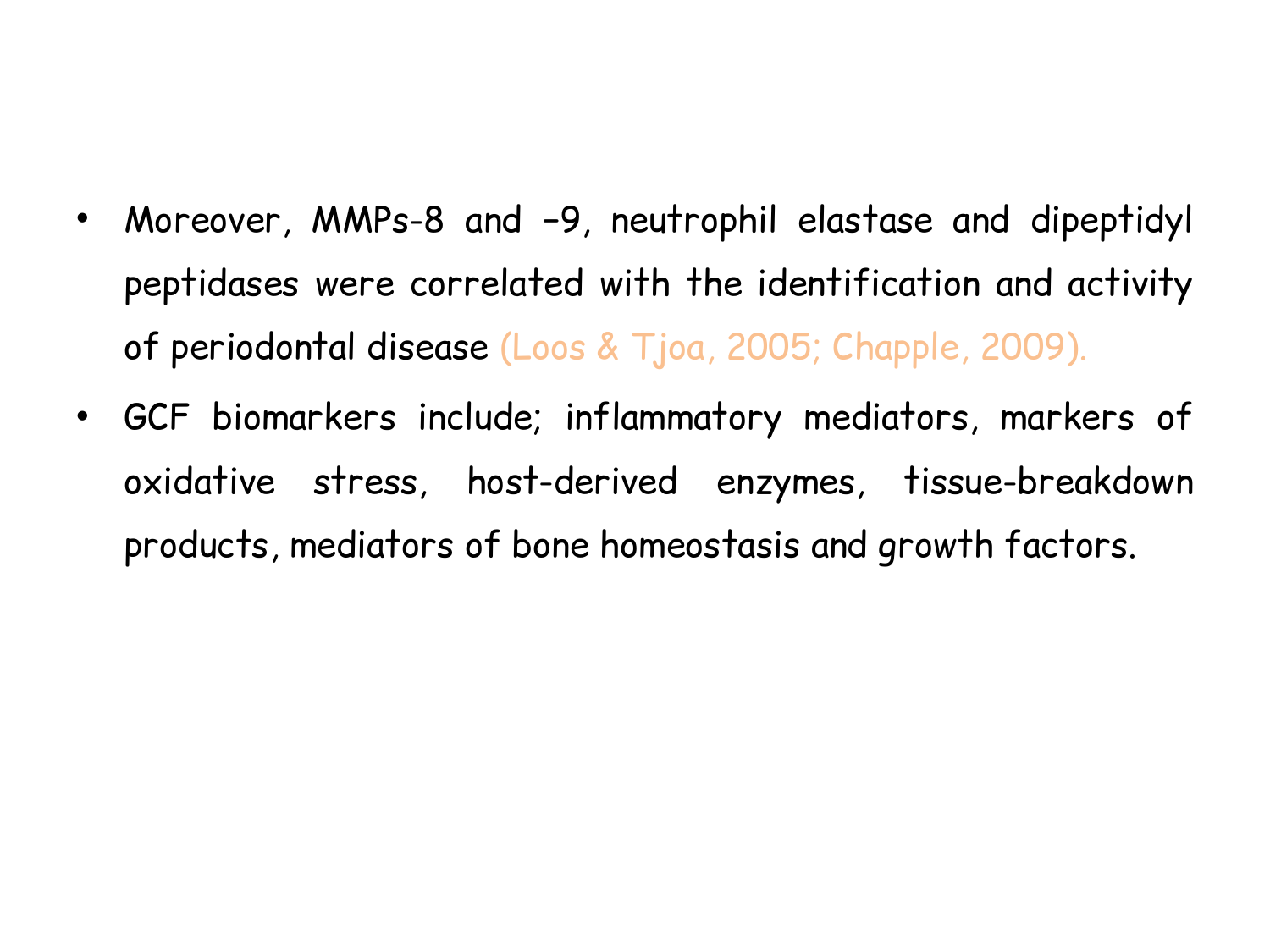

Moreover, MMPs-8 and −9, neutrophil elastase and dipeptidyl peptidases were correlated with the identification and activity of periodontal disease (Loos & Tjoa, 2005; Chapple, 2009).
GCF biomarkers include; inflammatory mediators, markers of oxidative stress, host-derived enzymes, tissue-breakdown products, mediators of bone homeostasis and growth factors.